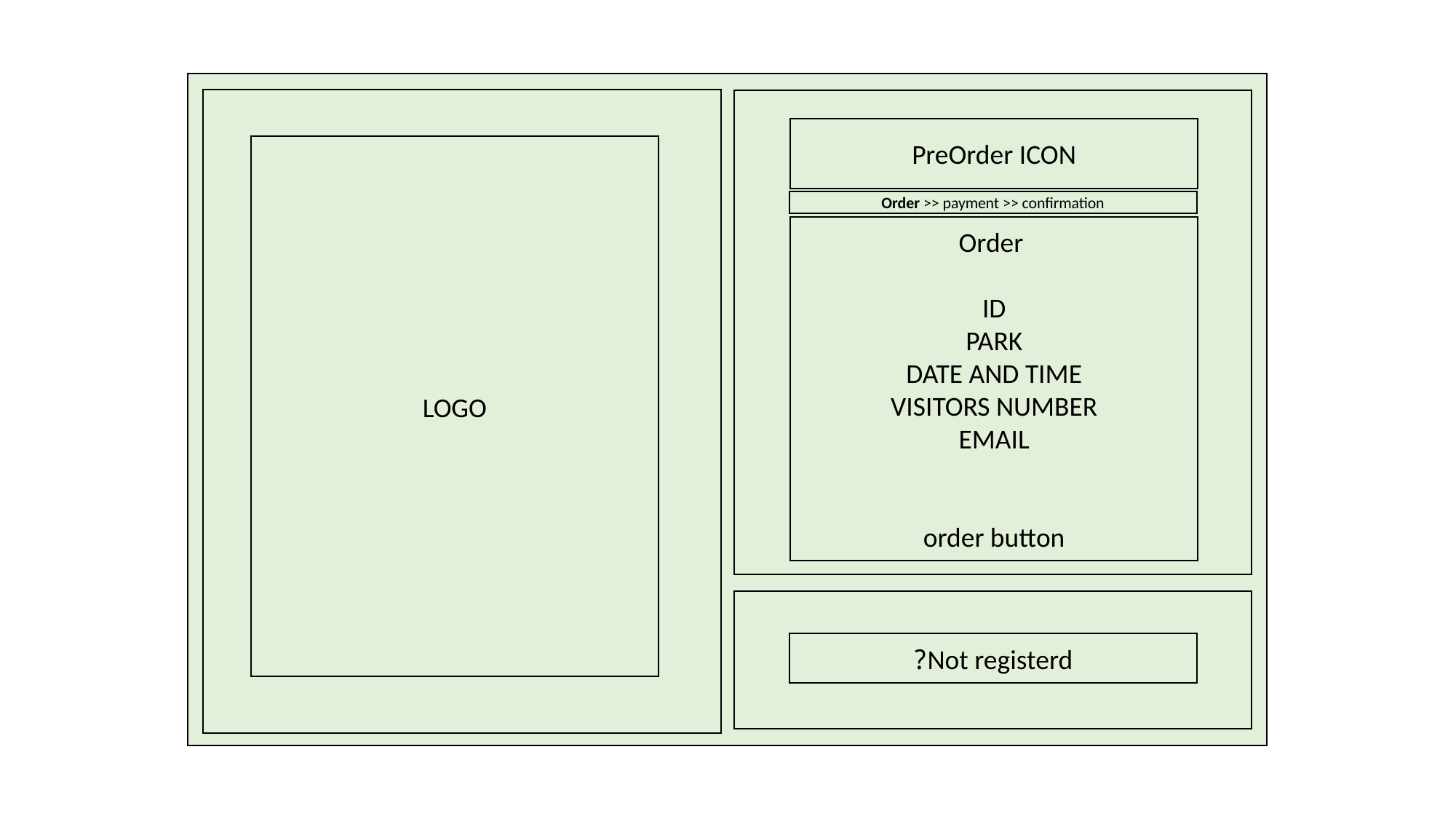

PreOrder ICON
LOGO
Order >> payment >> confirmation
Order
ID
PARK
DATE AND TIME
VISITORS NUMBER
EMAIL
order button
welome

Not registerd?